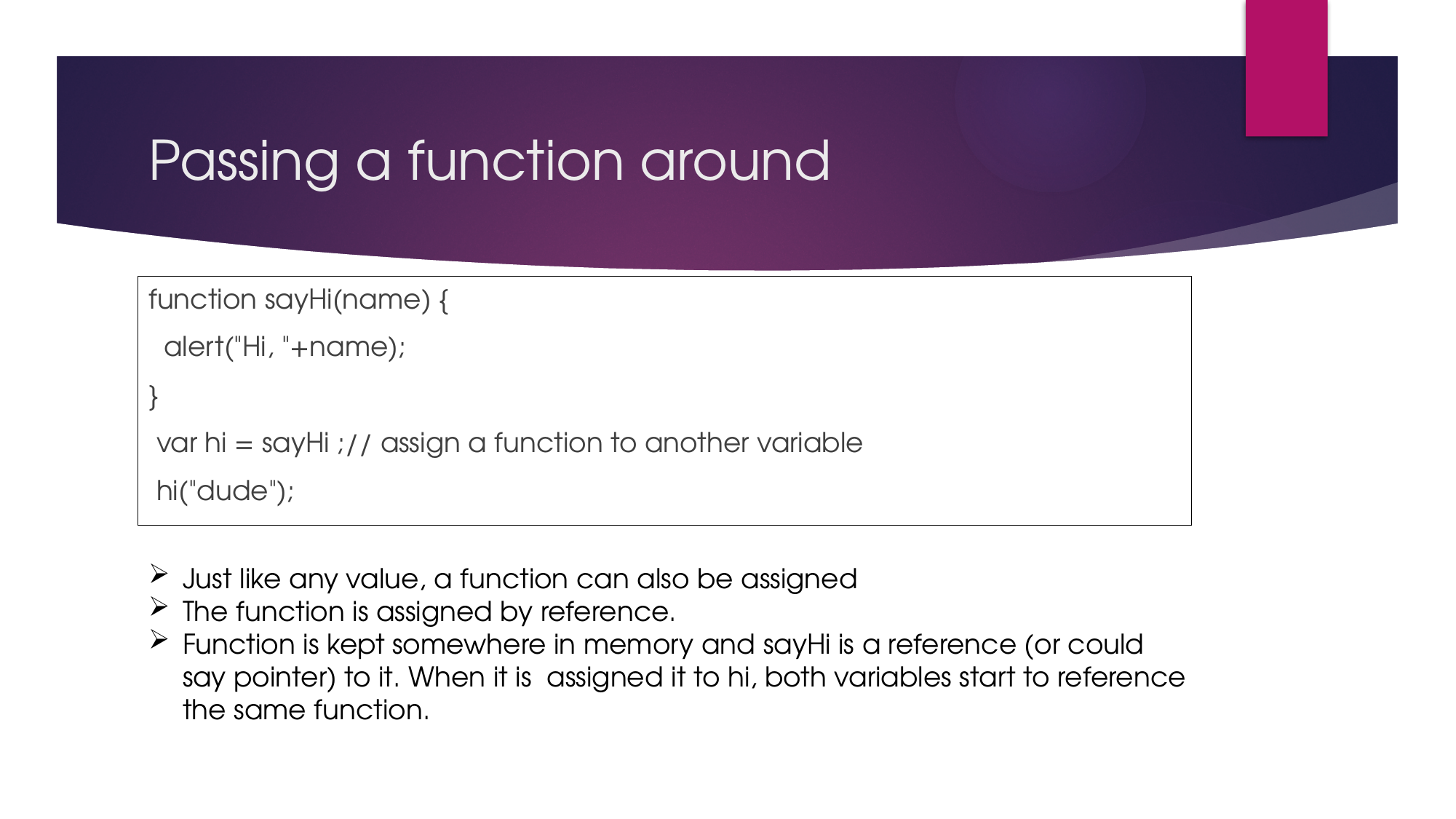

# Passing a function around
function sayHi(name) {
  alert("Hi, "+name);
}
 var hi = sayHi ;// assign a function to another variable
 hi("dude");

Just like any value, a function can also be assigned
The function is assigned by reference.
Function is kept somewhere in memory and sayHi is a reference (or could say pointer) to it. When it is  assigned it to hi, both variables start to reference the same function.